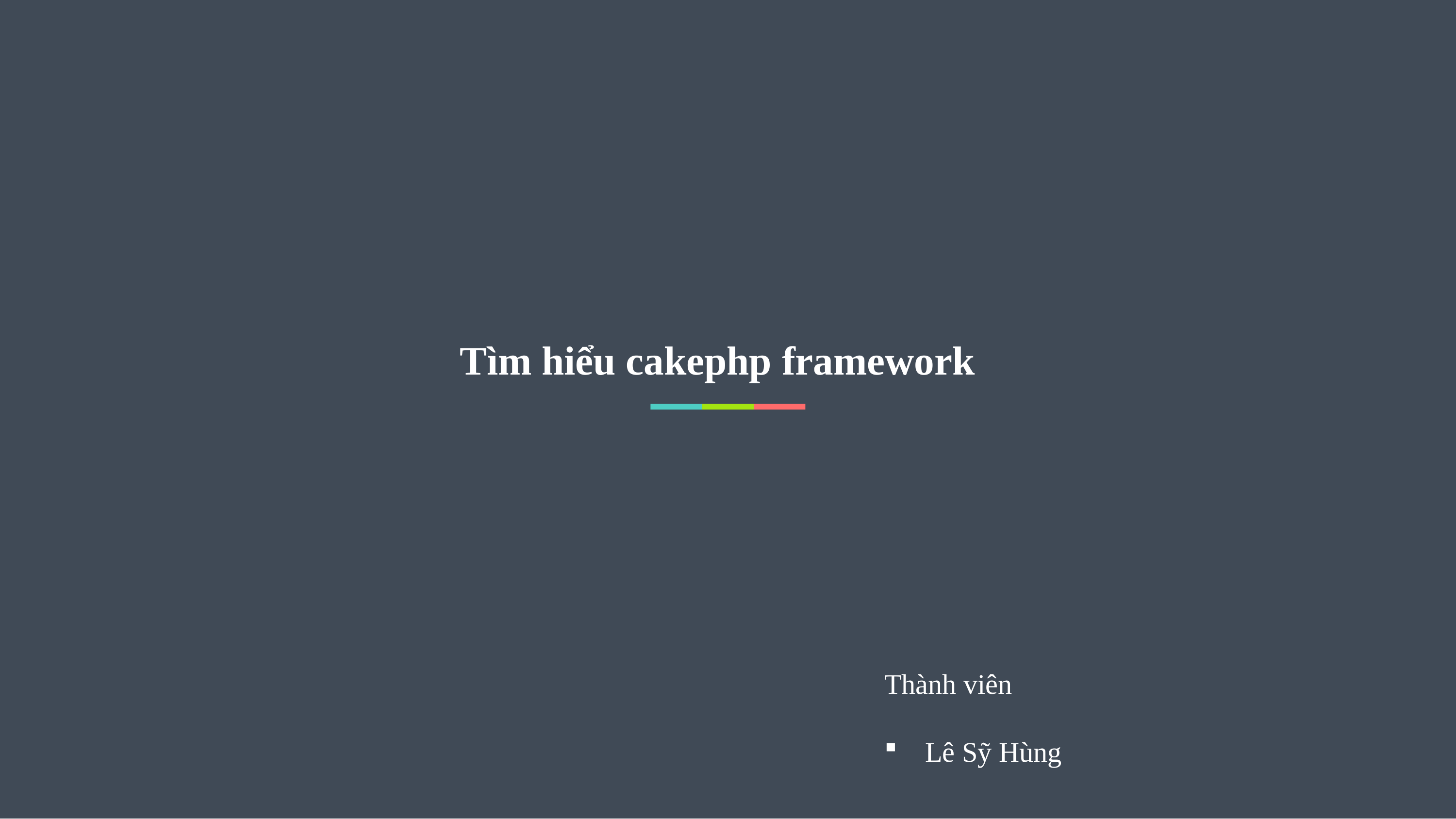

Tìm hiểu cakephp framework

Thành viên
Lê Sỹ Hùng